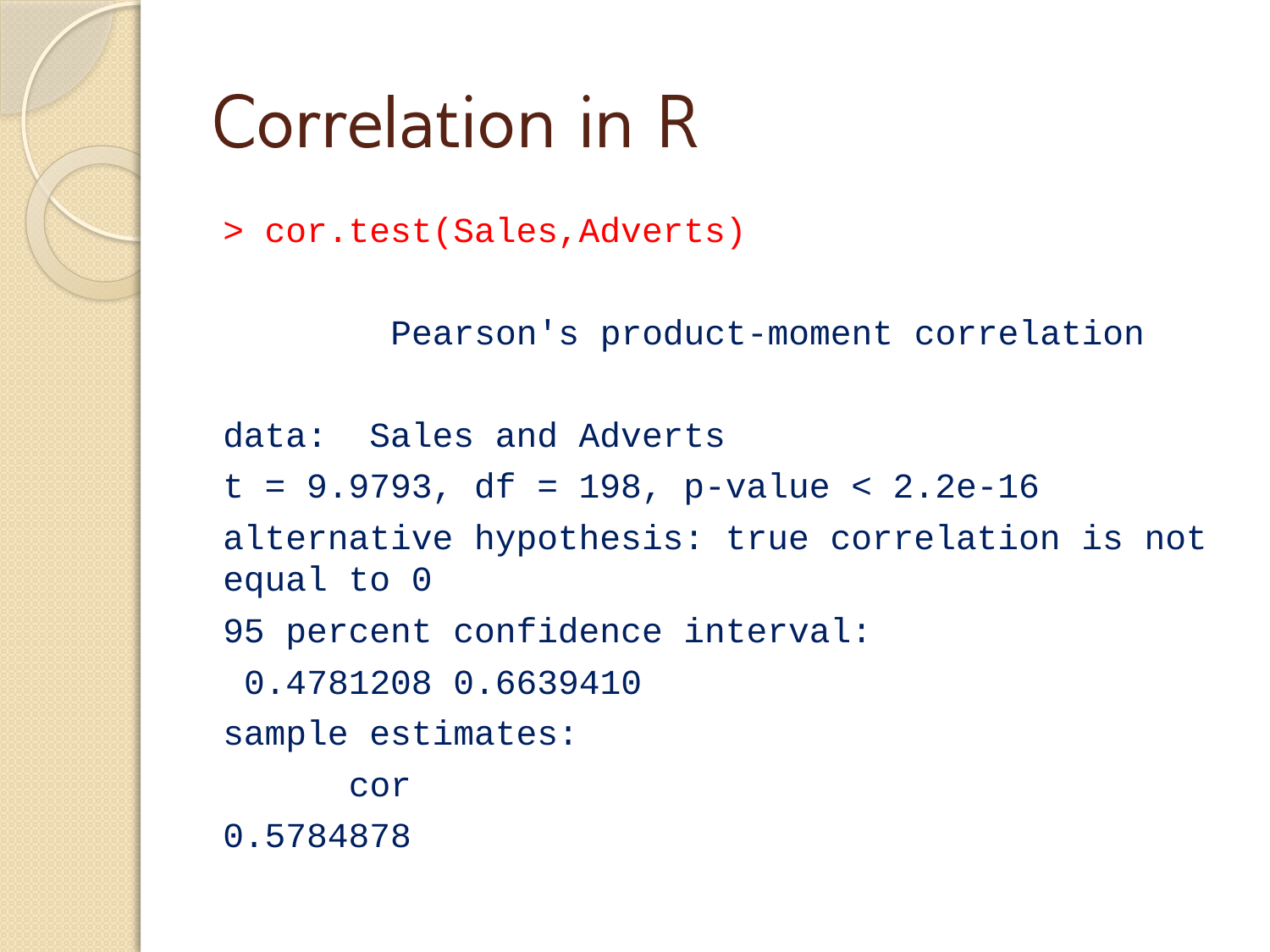

# Correlation in R
> cor.test(Sales,Adverts)

        Pearson's product-moment correlation

data:  Sales and Adverts
t = 9.9793, df = 198, p-value < 2.2e-16
alternative hypothesis: true correlation is not equal to 0
95 percent confidence interval:
 0.4781208 0.6639410
sample estimates:
      cor
0.5784878